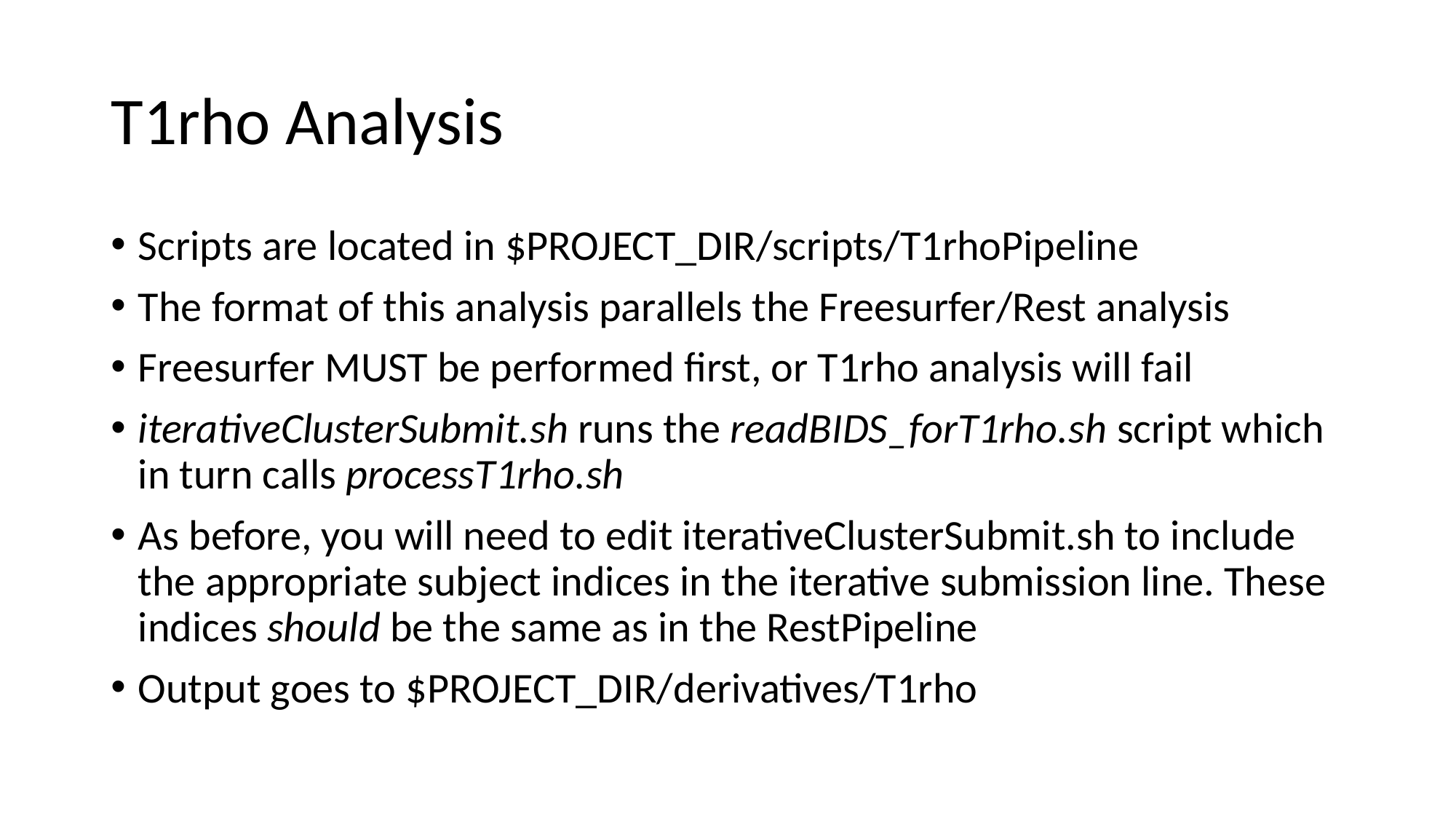

# T1rho Analysis
Scripts are located in $PROJECT_DIR/scripts/T1rhoPipeline
The format of this analysis parallels the Freesurfer/Rest analysis
Freesurfer MUST be performed first, or T1rho analysis will fail
iterativeClusterSubmit.sh runs the readBIDS_forT1rho.sh script which in turn calls processT1rho.sh
As before, you will need to edit iterativeClusterSubmit.sh to include the appropriate subject indices in the iterative submission line. These indices should be the same as in the RestPipeline
Output goes to $PROJECT_DIR/derivatives/T1rho